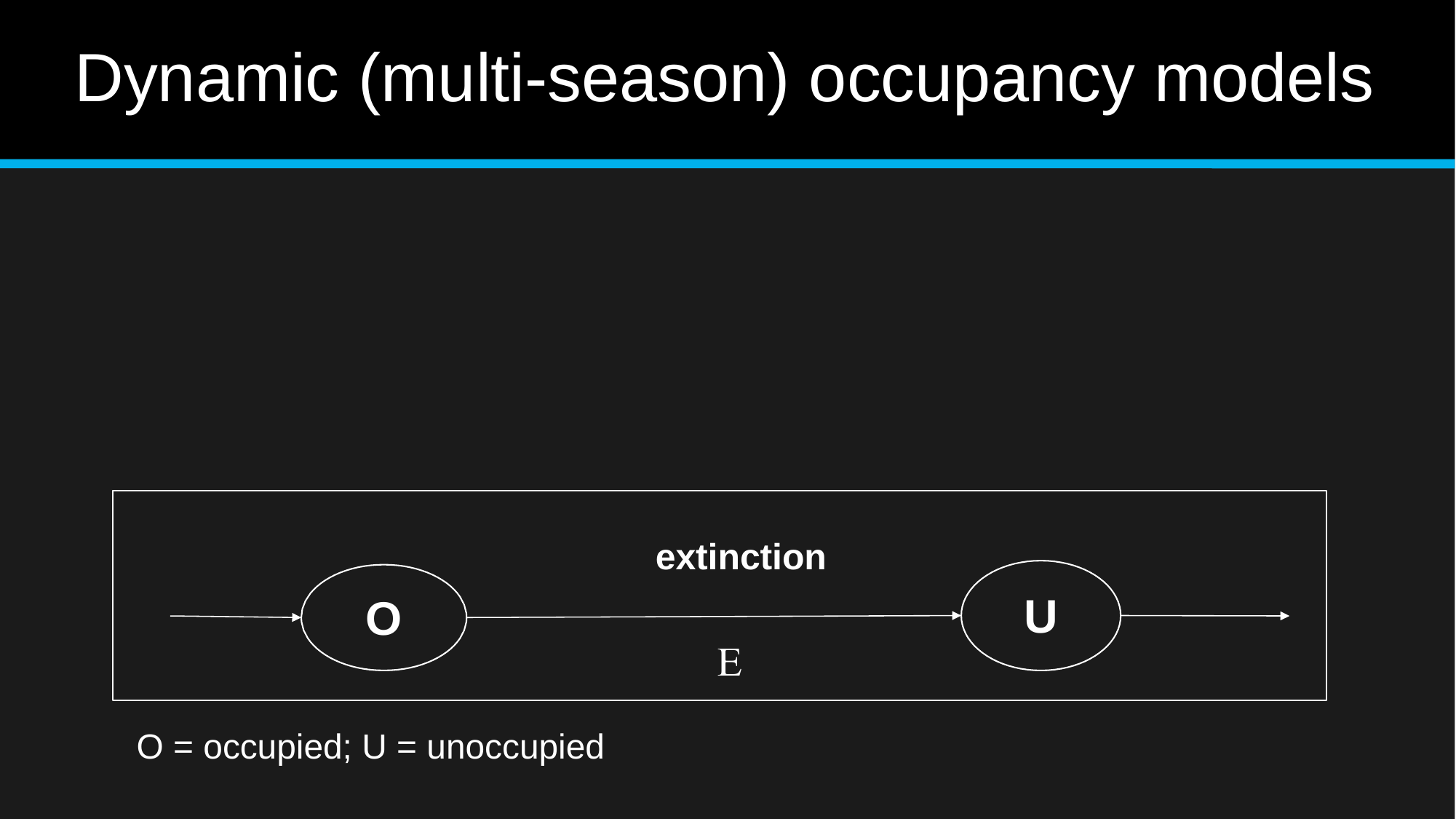

# Dynamic (multi-season) occupancy models

extinction

U
O
Ε
O = occupied; U = unoccupied